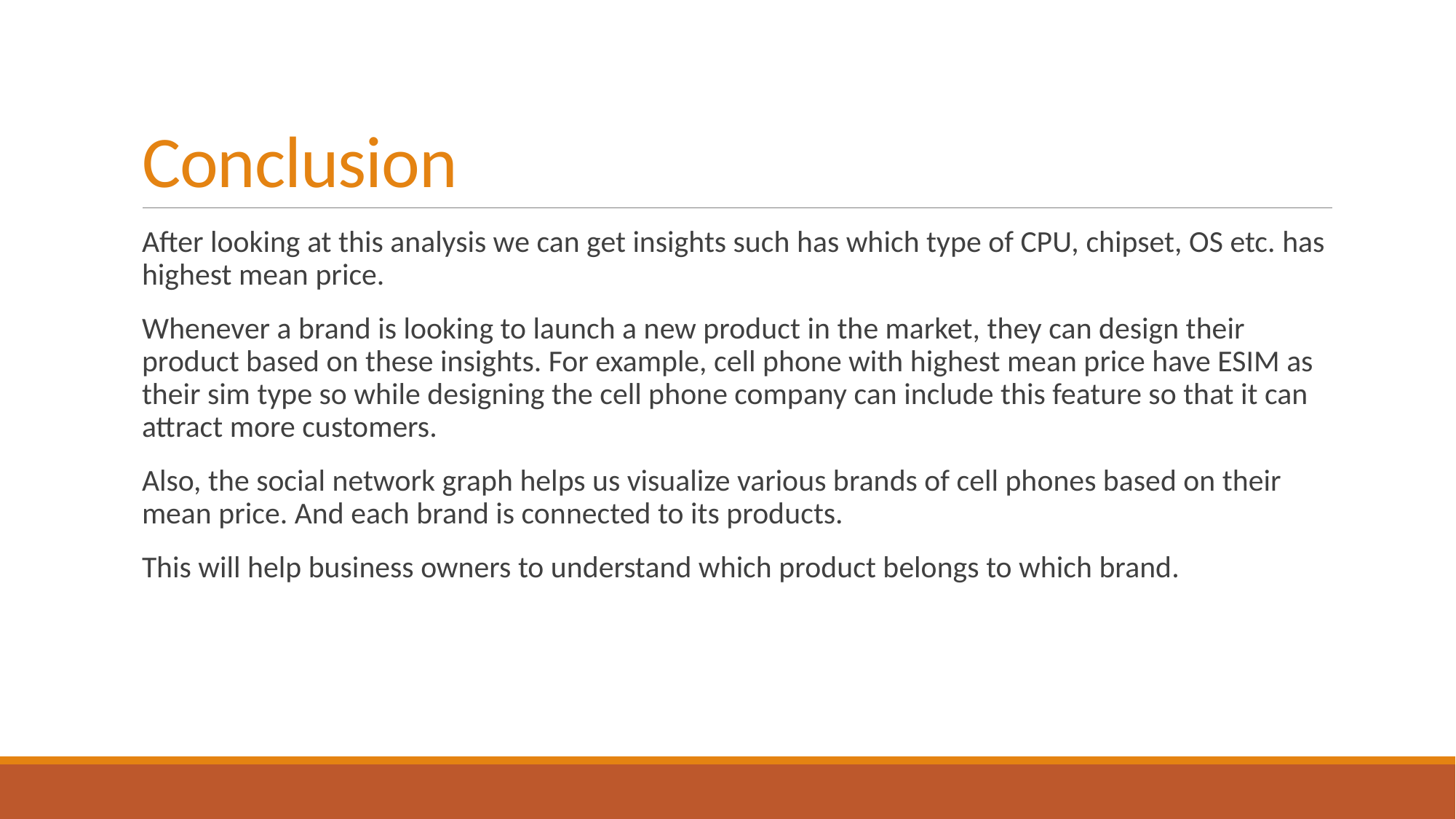

# Conclusion
After looking at this analysis we can get insights such has which type of CPU, chipset, OS etc. has highest mean price.
Whenever a brand is looking to launch a new product in the market, they can design their product based on these insights. For example, cell phone with highest mean price have ESIM as their sim type so while designing the cell phone company can include this feature so that it can attract more customers.
Also, the social network graph helps us visualize various brands of cell phones based on their mean price. And each brand is connected to its products.
This will help business owners to understand which product belongs to which brand.